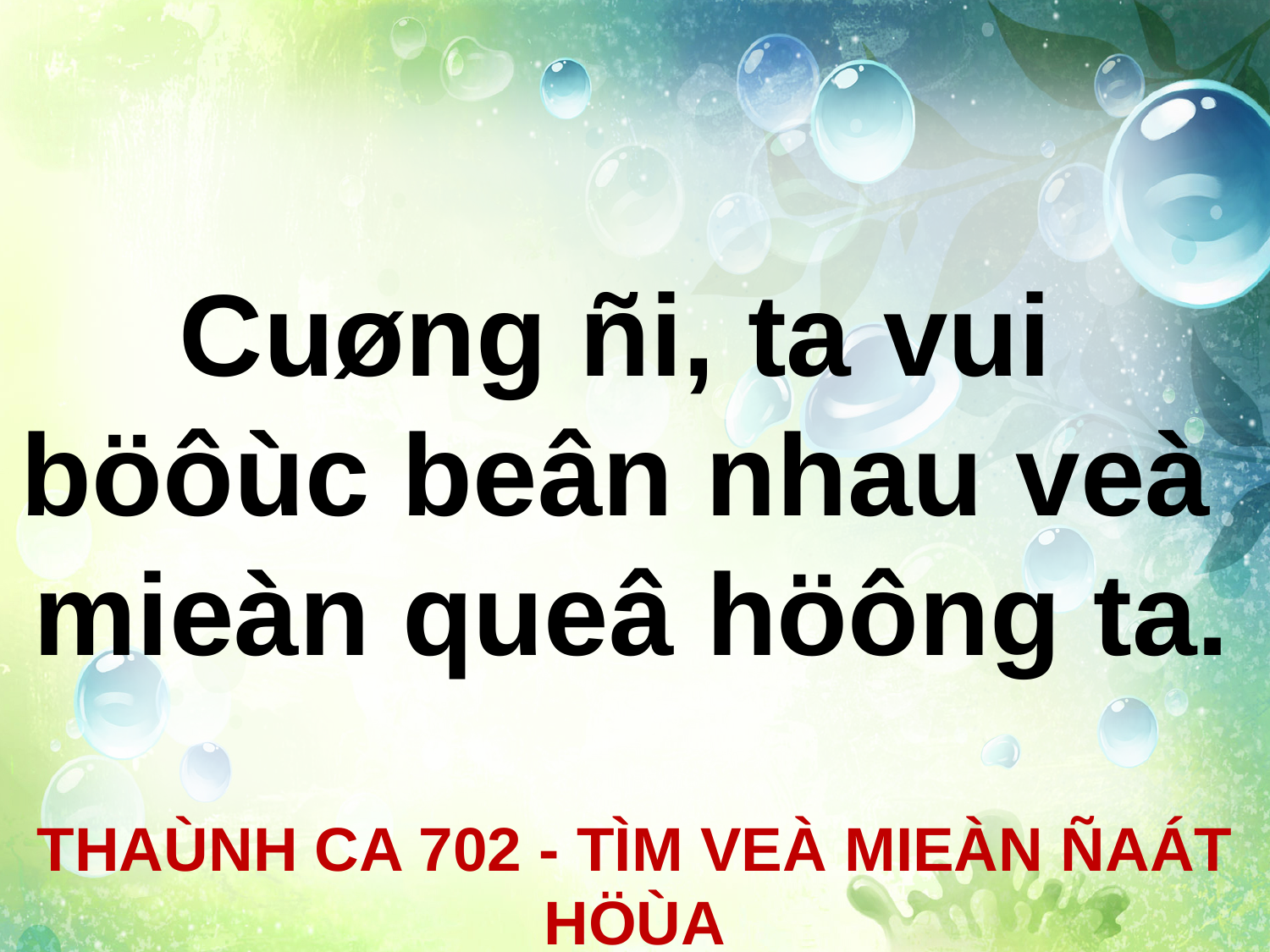

Cuøng ñi, ta vui
böôùc beân nhau veà
mieàn queâ höông ta.
THAÙNH CA 702 - TÌM VEÀ MIEÀN ÑAÁT HÖÙA